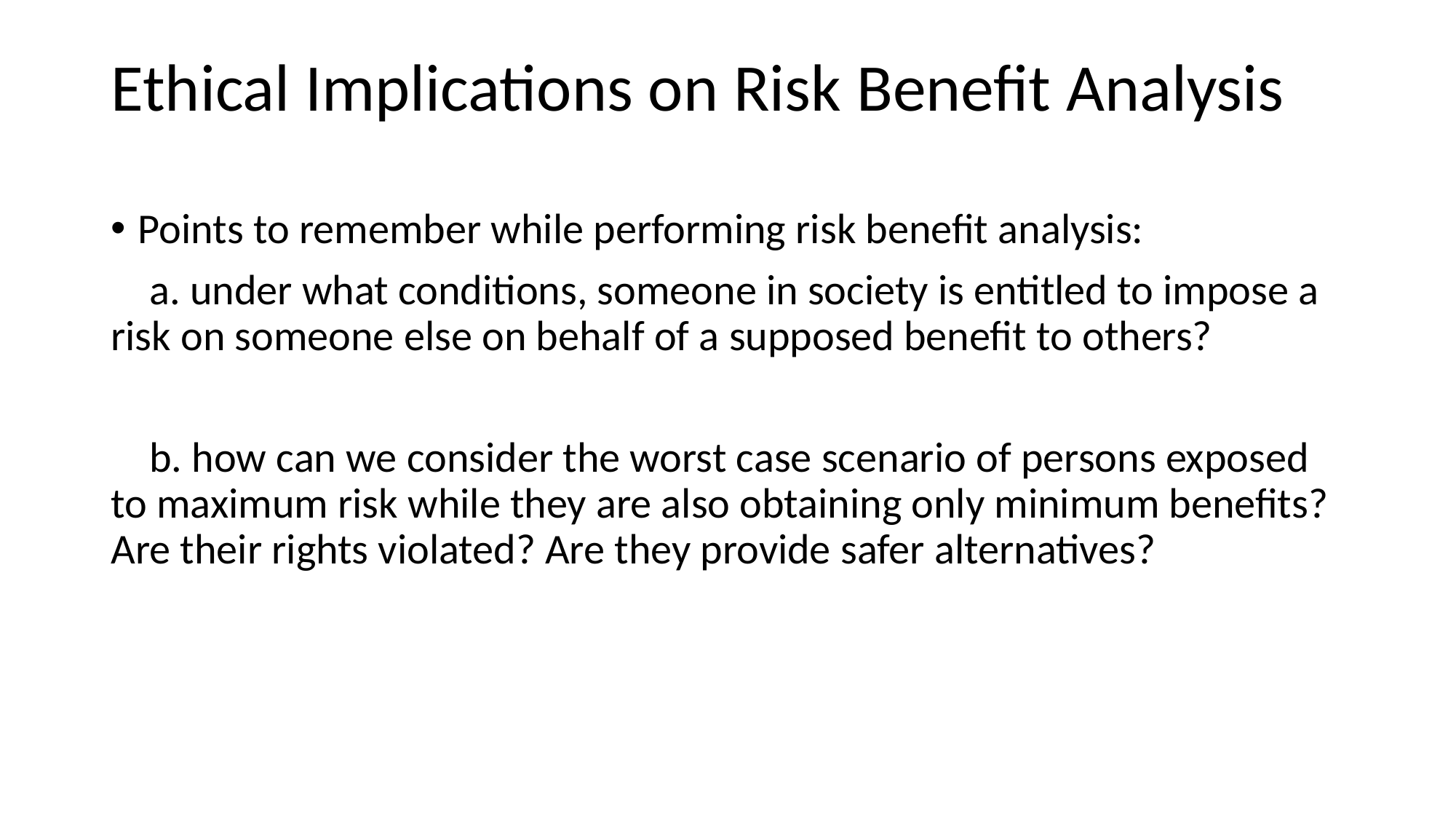

# Ethical Implications on Risk Benefit Analysis
Points to remember while performing risk benefit analysis:
    a. under what conditions, someone in society is entitled to impose a risk on someone else on behalf of a supposed benefit to others?

    b. how can we consider the worst case scenario of persons exposed to maximum risk while they are also obtaining only minimum benefits? Are their rights violated? Are they provide safer alternatives?